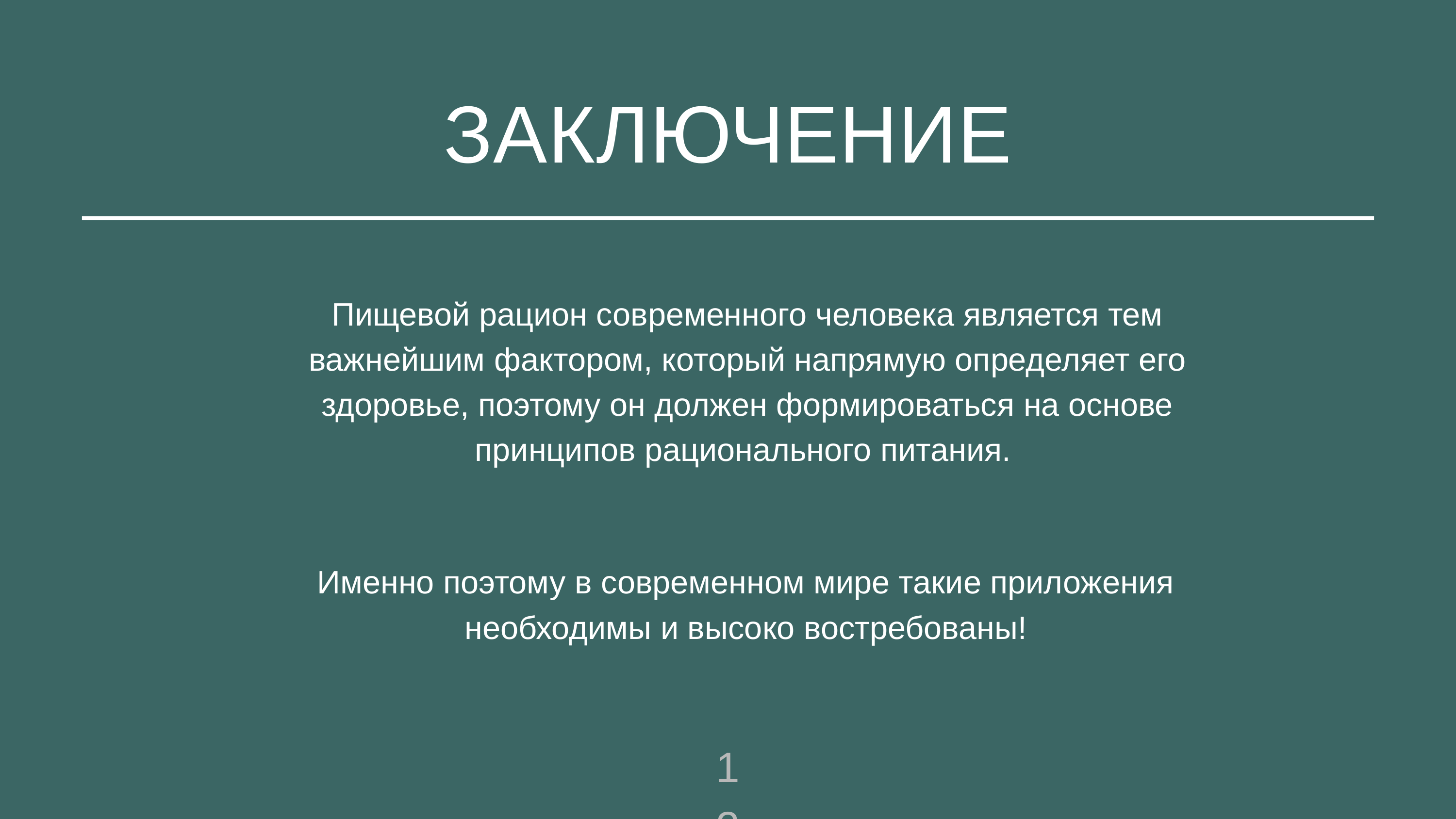

ЗАКЛЮЧЕНИЕ

Пищевой рацион современного человека является тем важнейшим фактором, который напрямую определяет его здоровье, поэтому он должен формироваться на основе принципов рационального питания.
Именно поэтому в современном мире такие приложения необходимы и высоко востребованы!
12